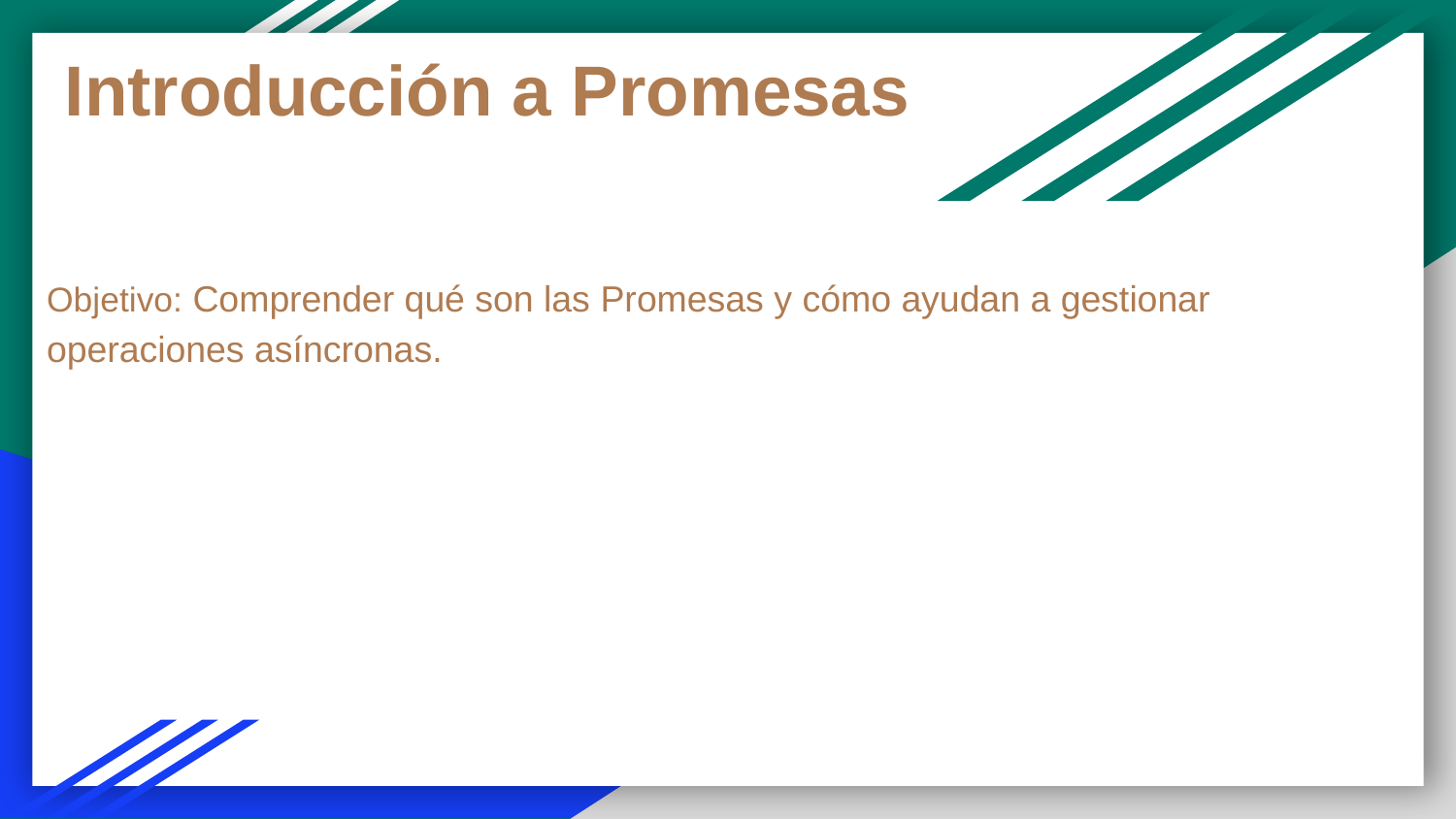

Introducción a Promesas
Objetivo: Comprender qué son las Promesas y cómo ayudan a gestionar operaciones asíncronas.